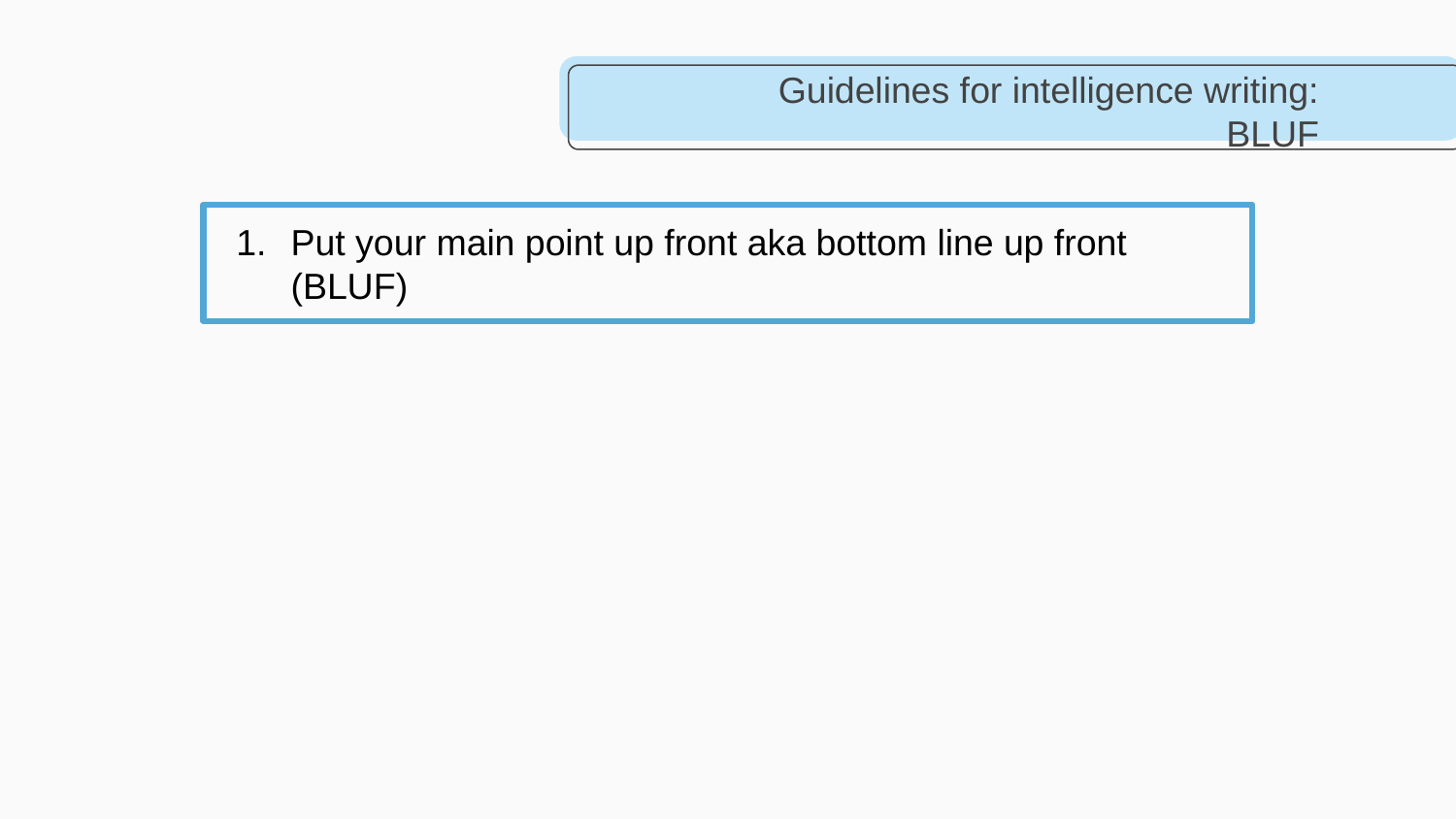

# Guidelines for intelligence writing: BLUF
Put your main point up front aka bottom line up front (BLUF)